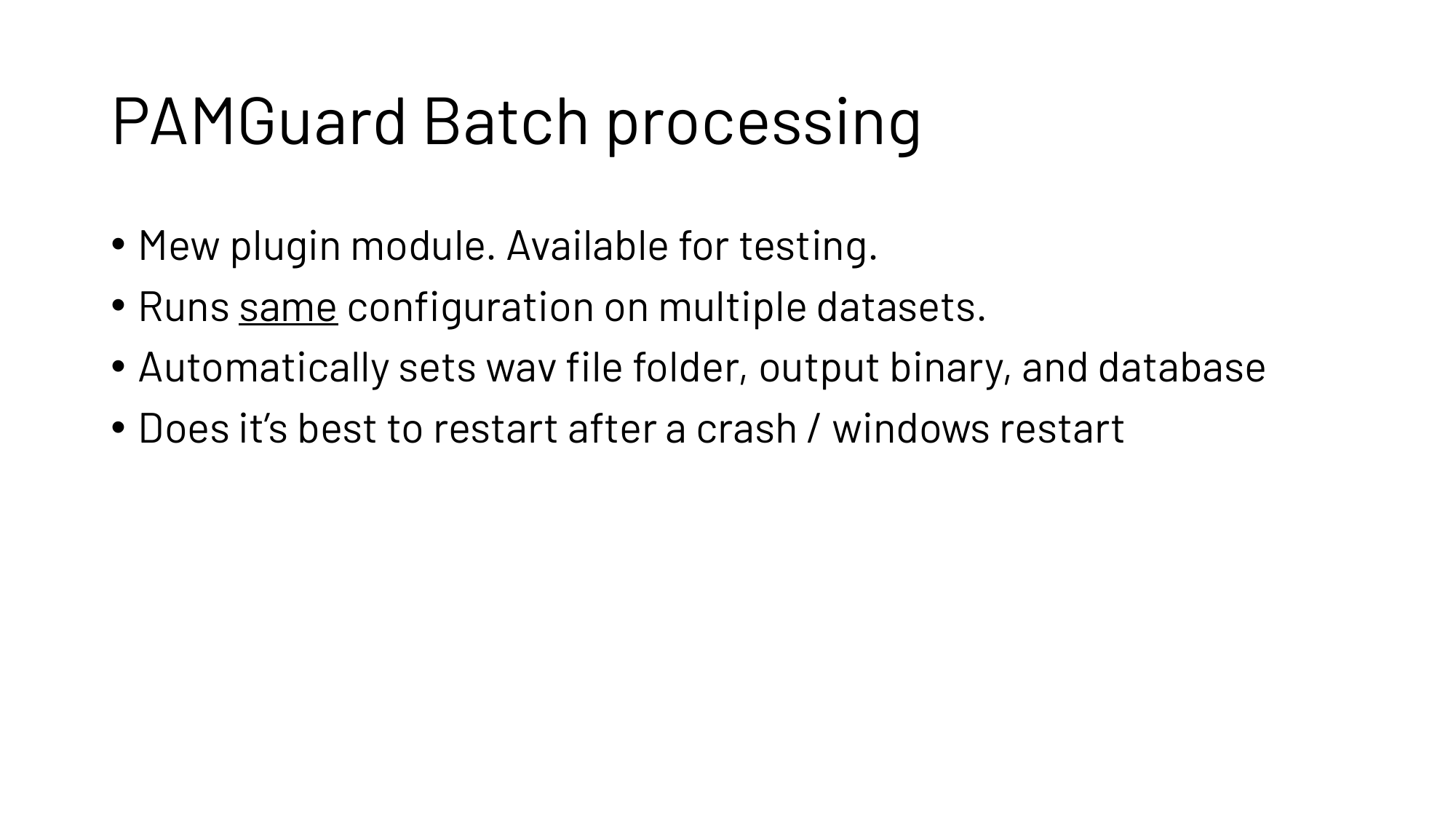

# PAMGuard Batch processing
Mew plugin module. Available for testing.
Runs same configuration on multiple datasets.
Automatically sets wav file folder, output binary, and database
Does it’s best to restart after a crash / windows restart